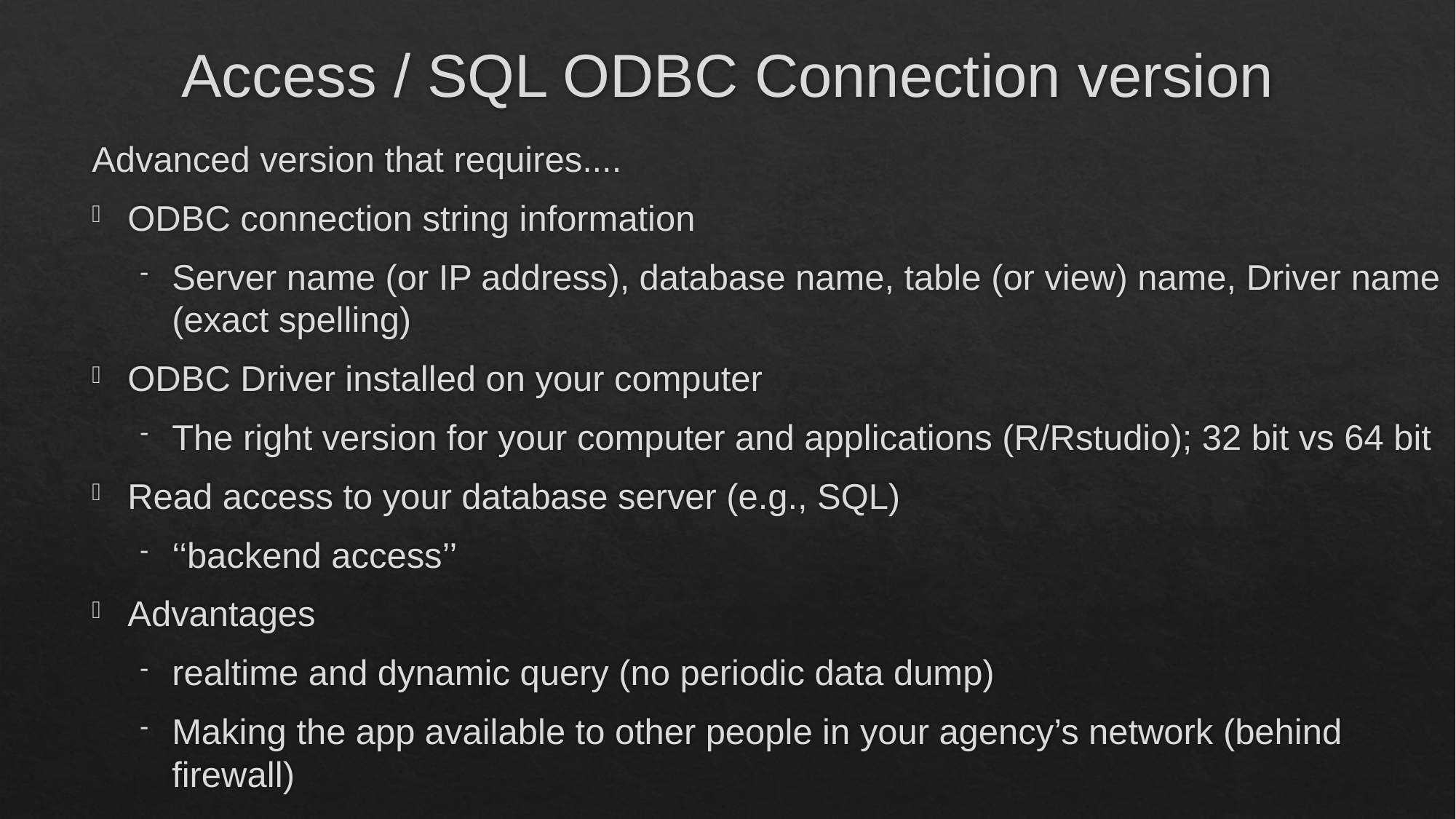

# Access / SQL ODBC Connection version
Advanced version that requires....
ODBC connection string information
Server name (or IP address), database name, table (or view) name, Driver name (exact spelling)
ODBC Driver installed on your computer
The right version for your computer and applications (R/Rstudio); 32 bit vs 64 bit
Read access to your database server (e.g., SQL)
‘‘backend access’’
Advantages
realtime and dynamic query (no periodic data dump)
Making the app available to other people in your agency’s network (behind firewall)